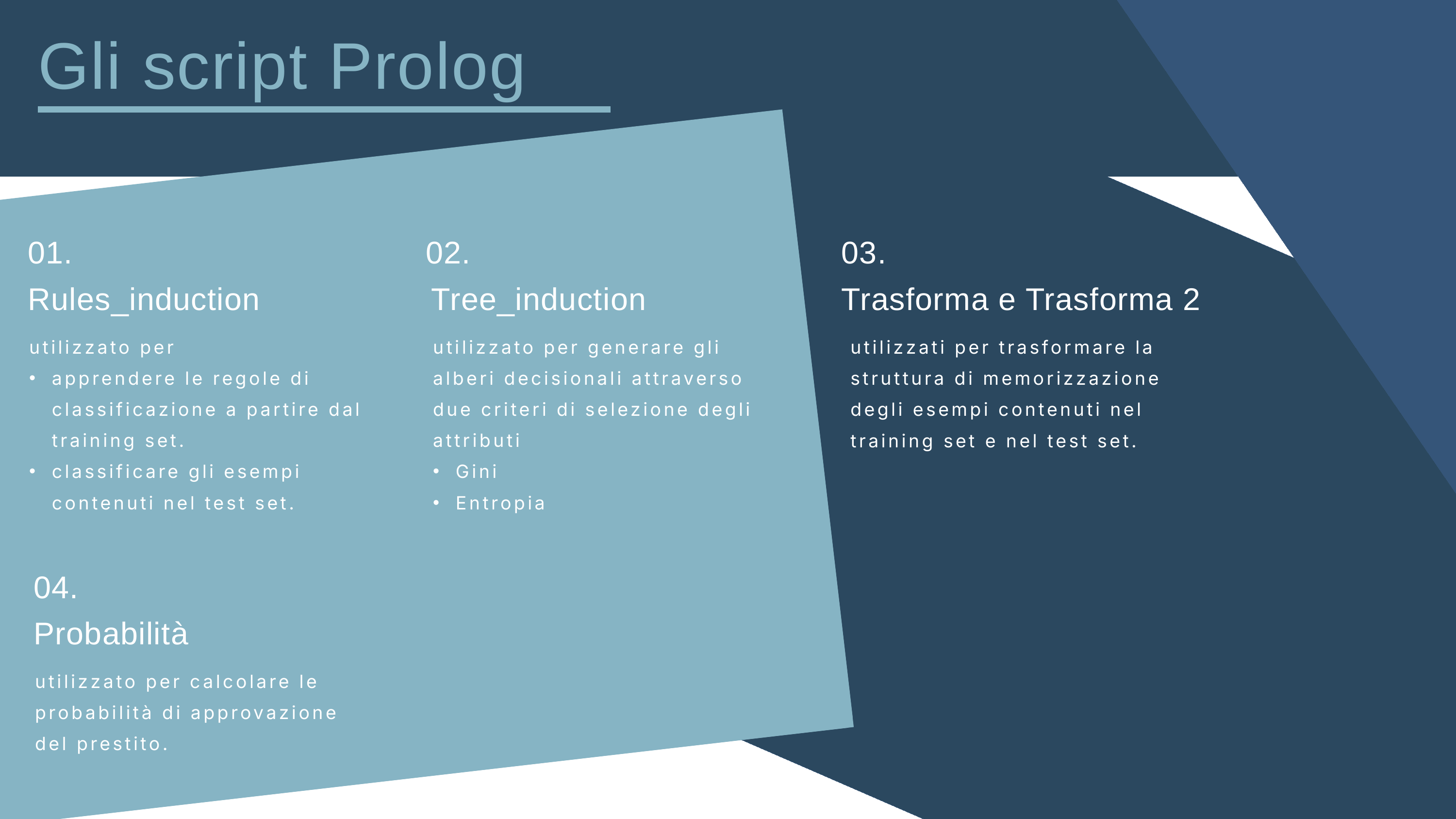

Gli script Prolog

01.
02.
03.

Rules_induction
	Tree_induction
Trasforma e Trasforma 2
utilizzato per
apprendere le regole di classificazione a partire dal training set.
classificare gli esempi contenuti nel test set.
utilizzato per generare gli alberi decisionali attraverso due criteri di selezione degli attributi
Gini
Entropia
utilizzati per trasformare la struttura di memorizzazione degli esempi contenuti nel training set e nel test set.
Service One
04.
Probabilità
utilizzato per calcolare le probabilità di approvazione del prestito.